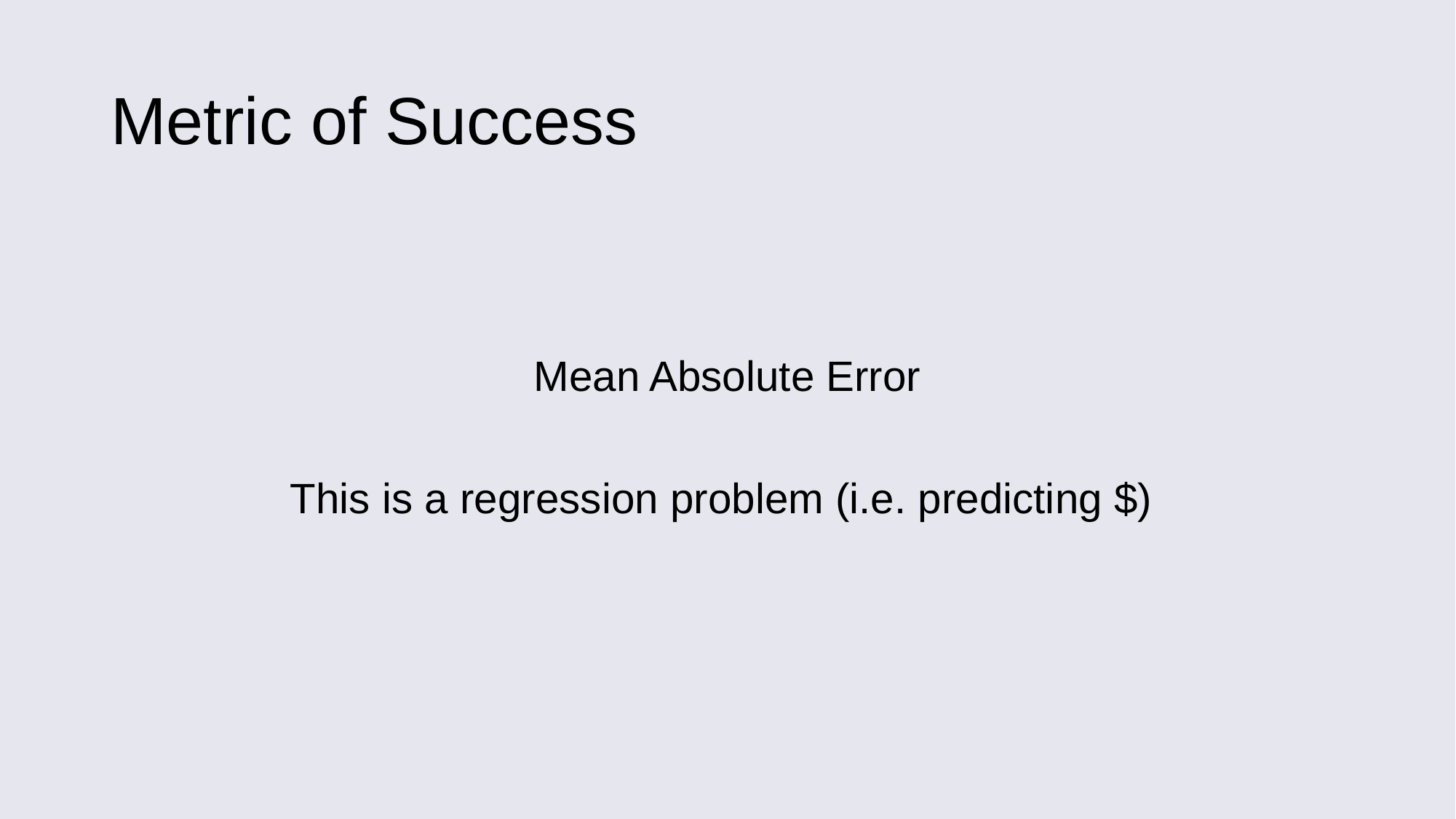

# Metric of Success
Mean Absolute Error

This is a regression problem (i.e. predicting $)